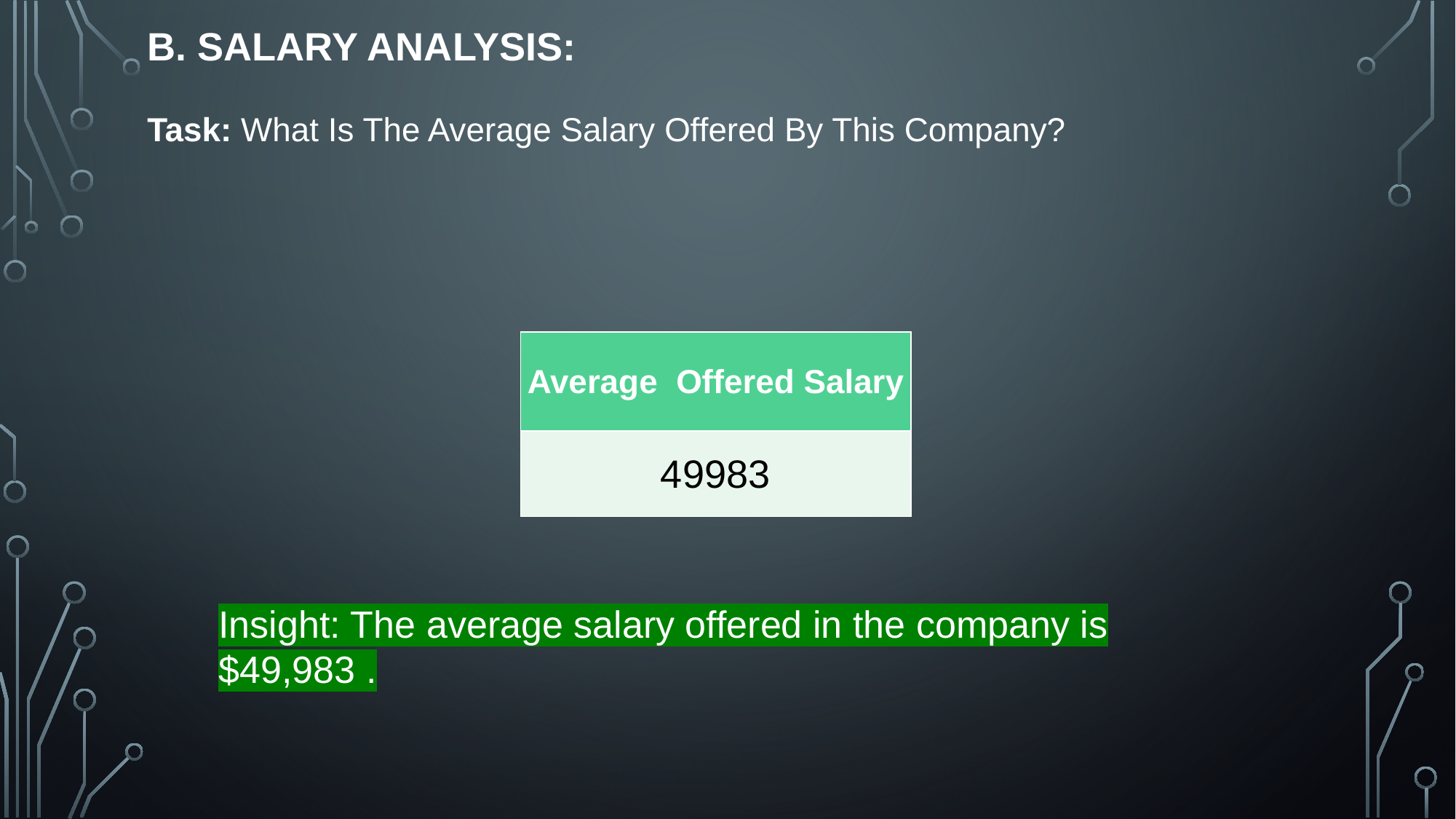

# B. Salary Analysis:  Task: What Is The Average Salary Offered By This Company?
| Average Offered Salary |
| --- |
| 49983 |
Insight: The average salary offered in the company is $49,983 .